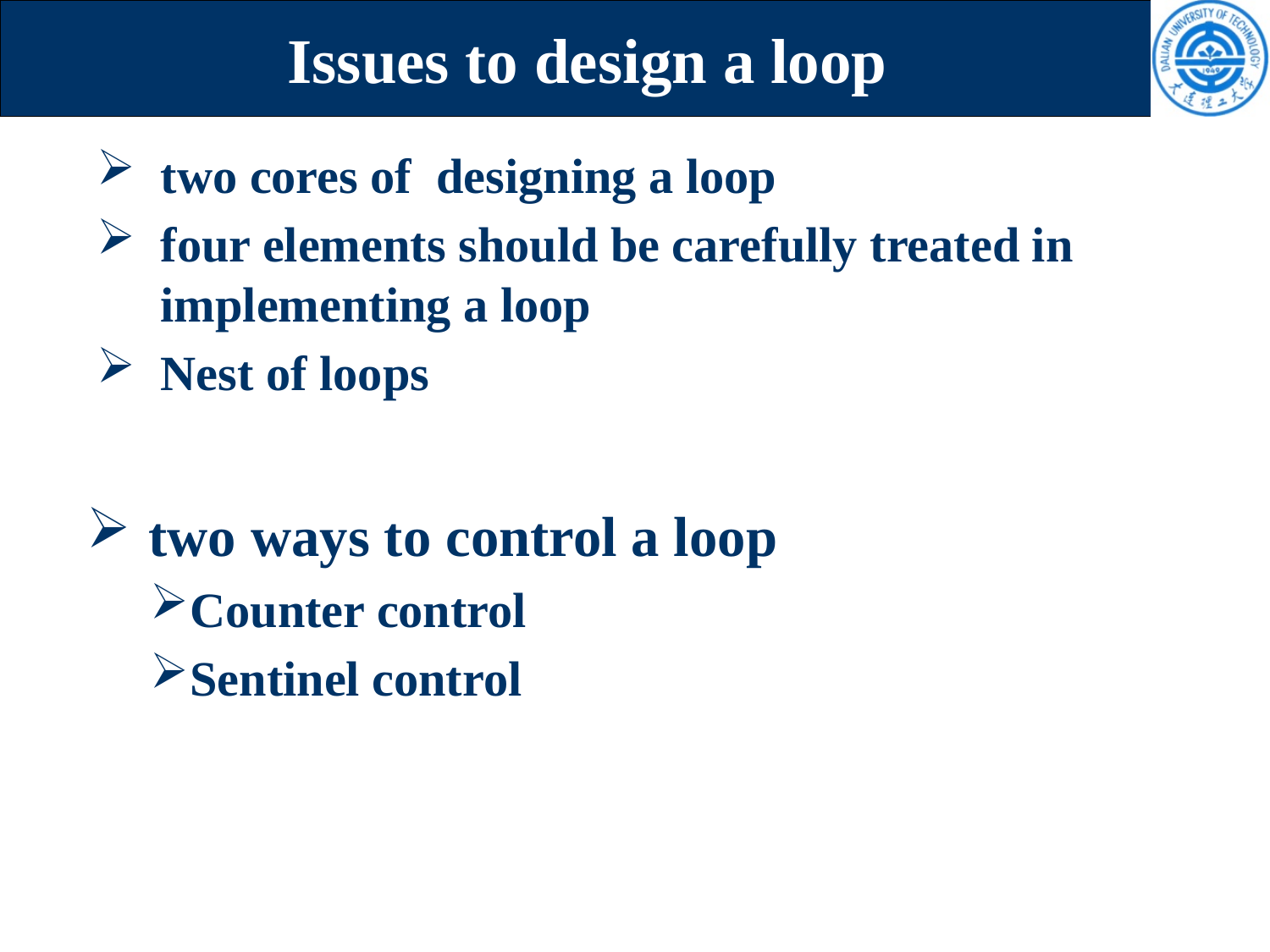

# Issues to design a loop
two cores of  designing a loop
four elements should be carefully treated in implementing a loop
Nest of loops

 two ways to control a loop
Counter control
Sentinel control